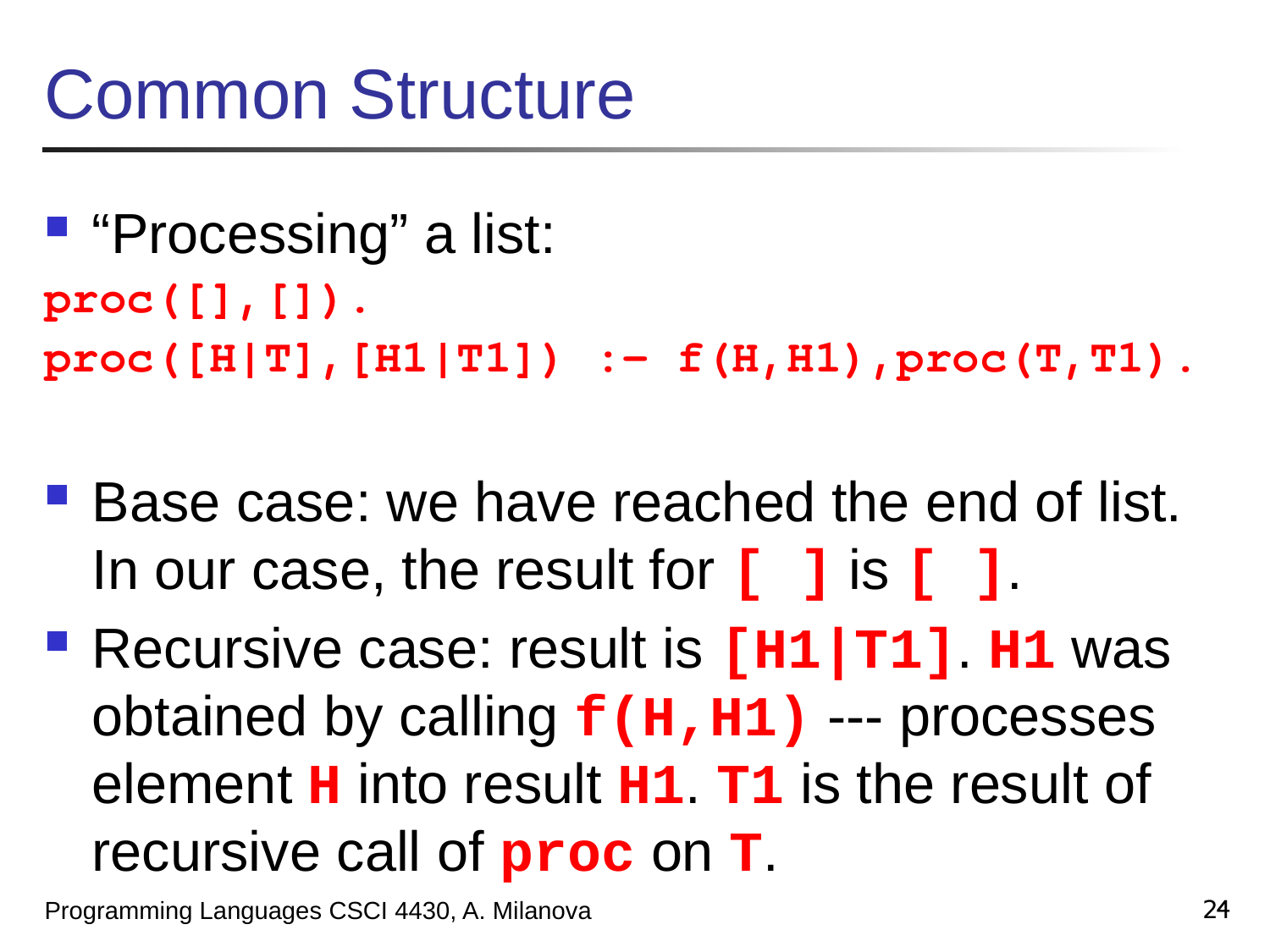

# Common Structure
“Processing” a list:
proc([],[]).
proc([H|T],[H1|T1]) :- f(H,H1),proc(T,T1).

Base case: we have reached the end of list. In our case, the result for [ ] is [ ].
Recursive case: result is [H1|T1]. H1 was obtained by calling f(H,H1) --- processes element H into result H1. T1 is the result of recursive call of proc on T.

24
Programming Languages CSCI 4430, A. Milanova